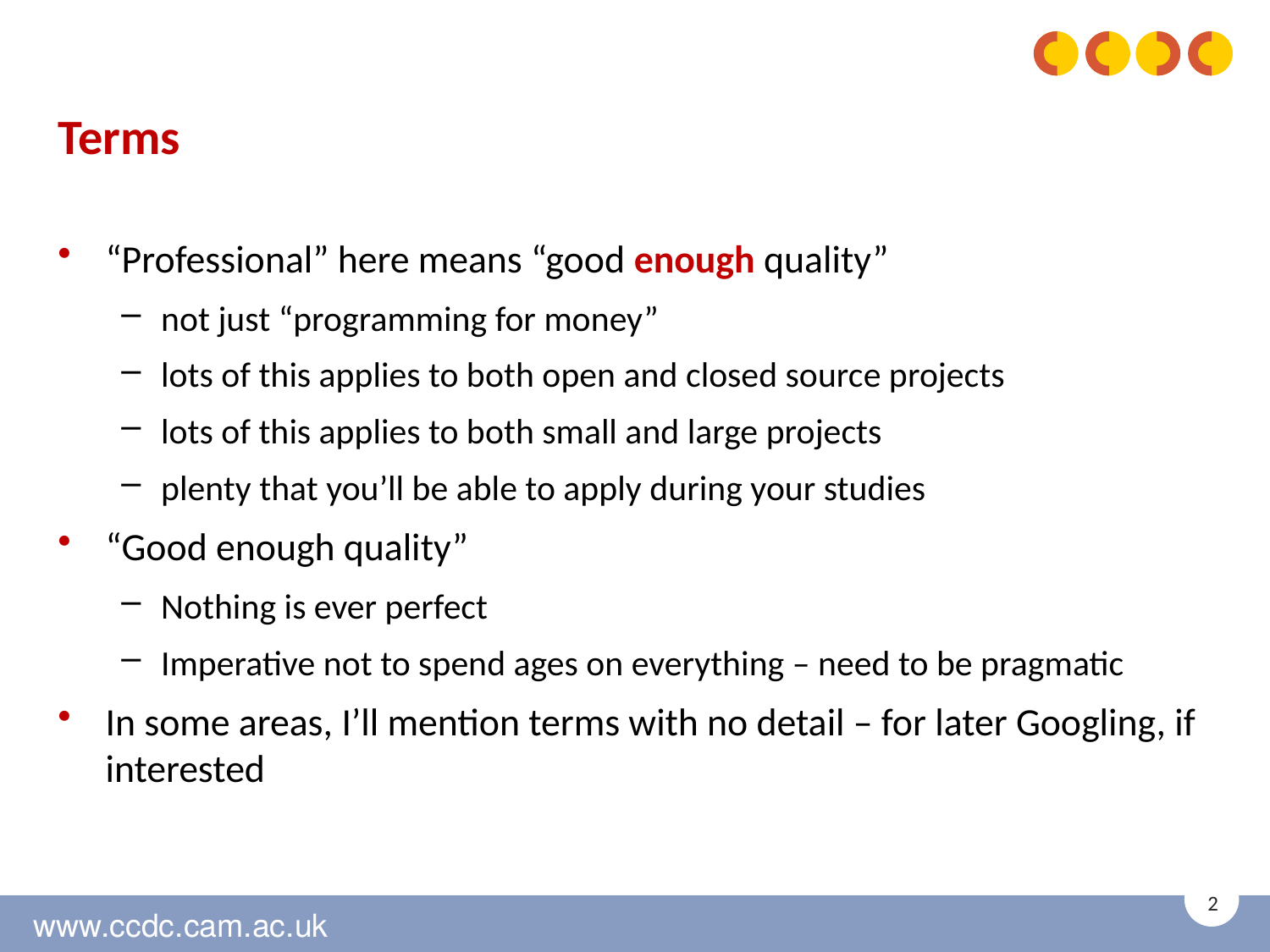

# Terms
“Professional” here means “good enough quality”
not just “programming for money”
lots of this applies to both open and closed source projects
lots of this applies to both small and large projects
plenty that you’ll be able to apply during your studies
“Good enough quality”
Nothing is ever perfect
Imperative not to spend ages on everything – need to be pragmatic
In some areas, I’ll mention terms with no detail – for later Googling, if interested